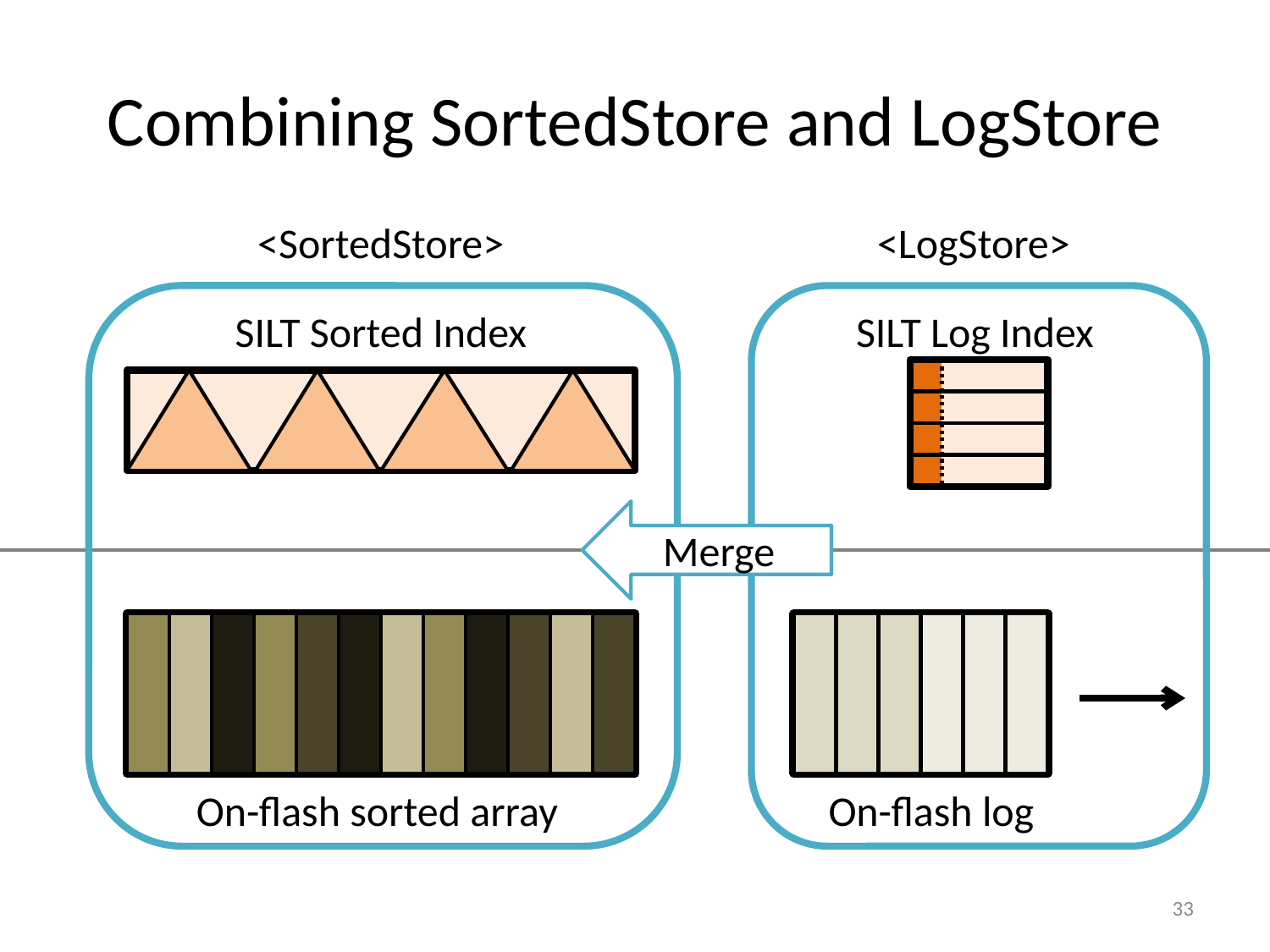

# Combining SortedStore and LogStore
<SortedStore>
<LogStore>

SILT Sorted Index
SILT Log Index

Merge

On-flash sorted array
On-flash log
33